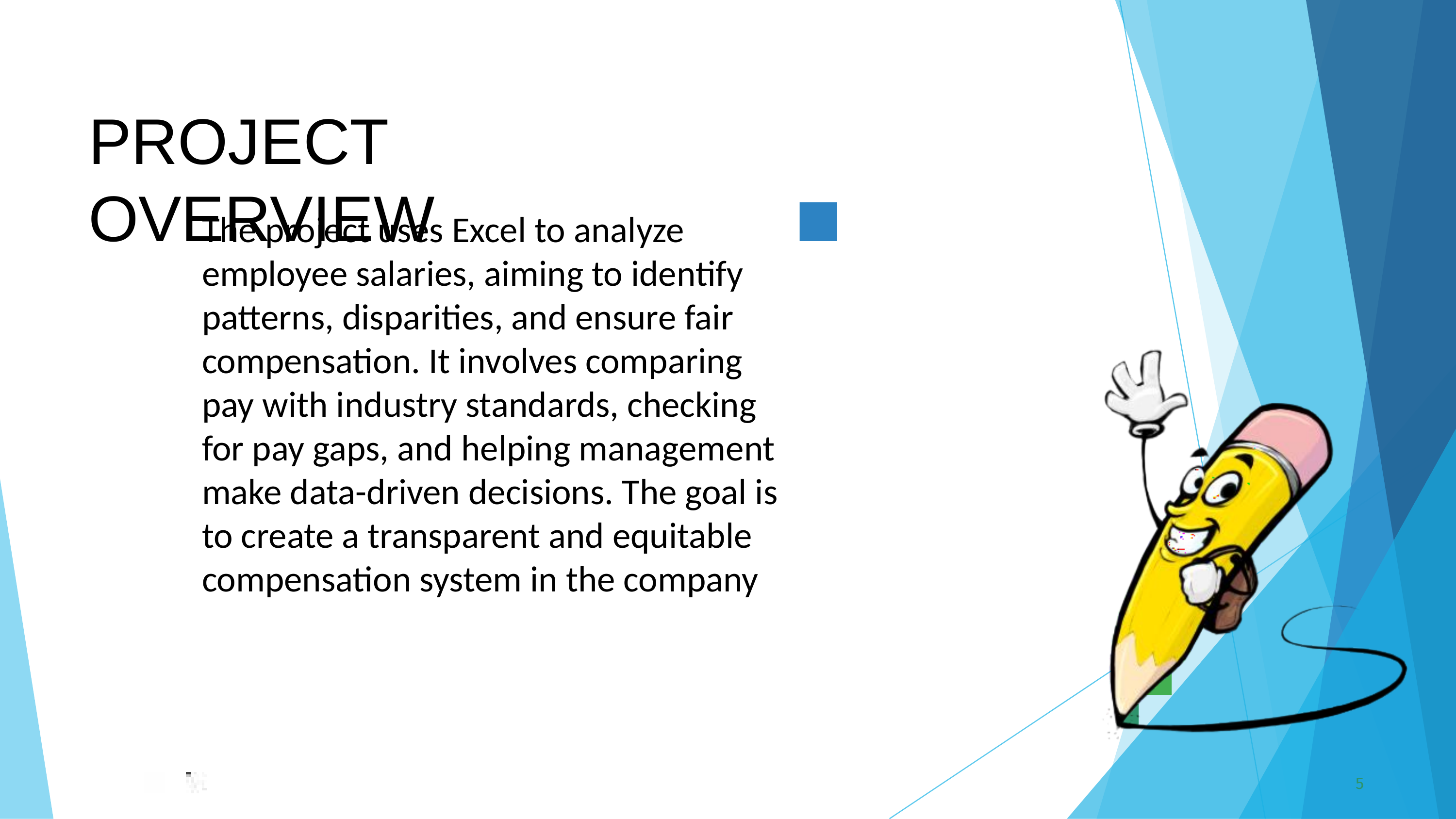

PROJECT	OVERVIEW
The project uses Excel to analyze employee salaries, aiming to identify patterns, disparities, and ensure fair compensation. It involves comparing pay with industry standards, checking for pay gaps, and helping management make data-driven decisions. The goal is to create a transparent and equitable compensation system in the company

5